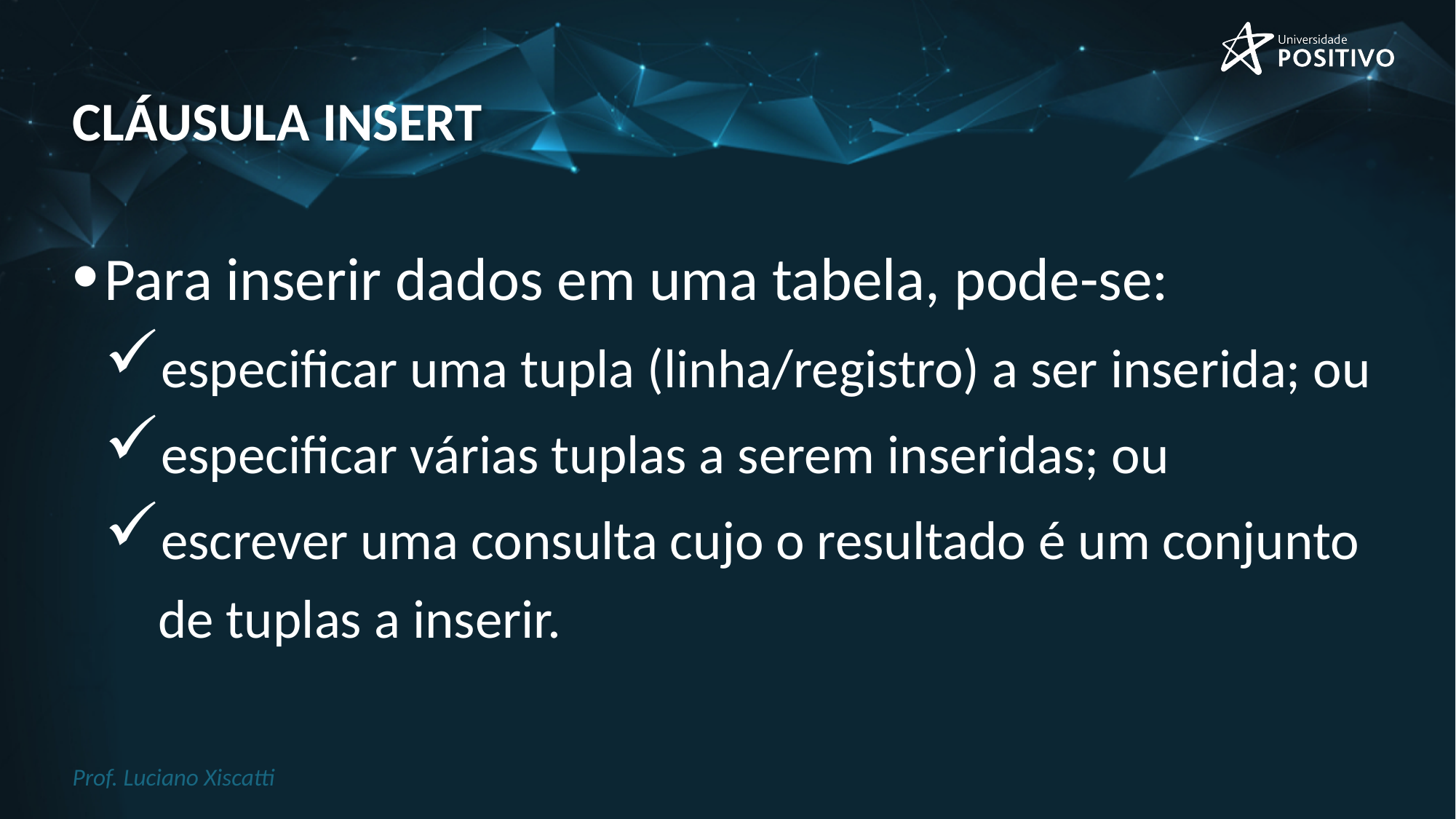

# cláusula INSERT
Para inserir dados em uma tabela, pode-se:
especificar uma tupla (linha/registro) a ser inserida; ou
especificar várias tuplas a serem inseridas; ou
escrever uma consulta cujo o resultado é um conjunto de tuplas a inserir.